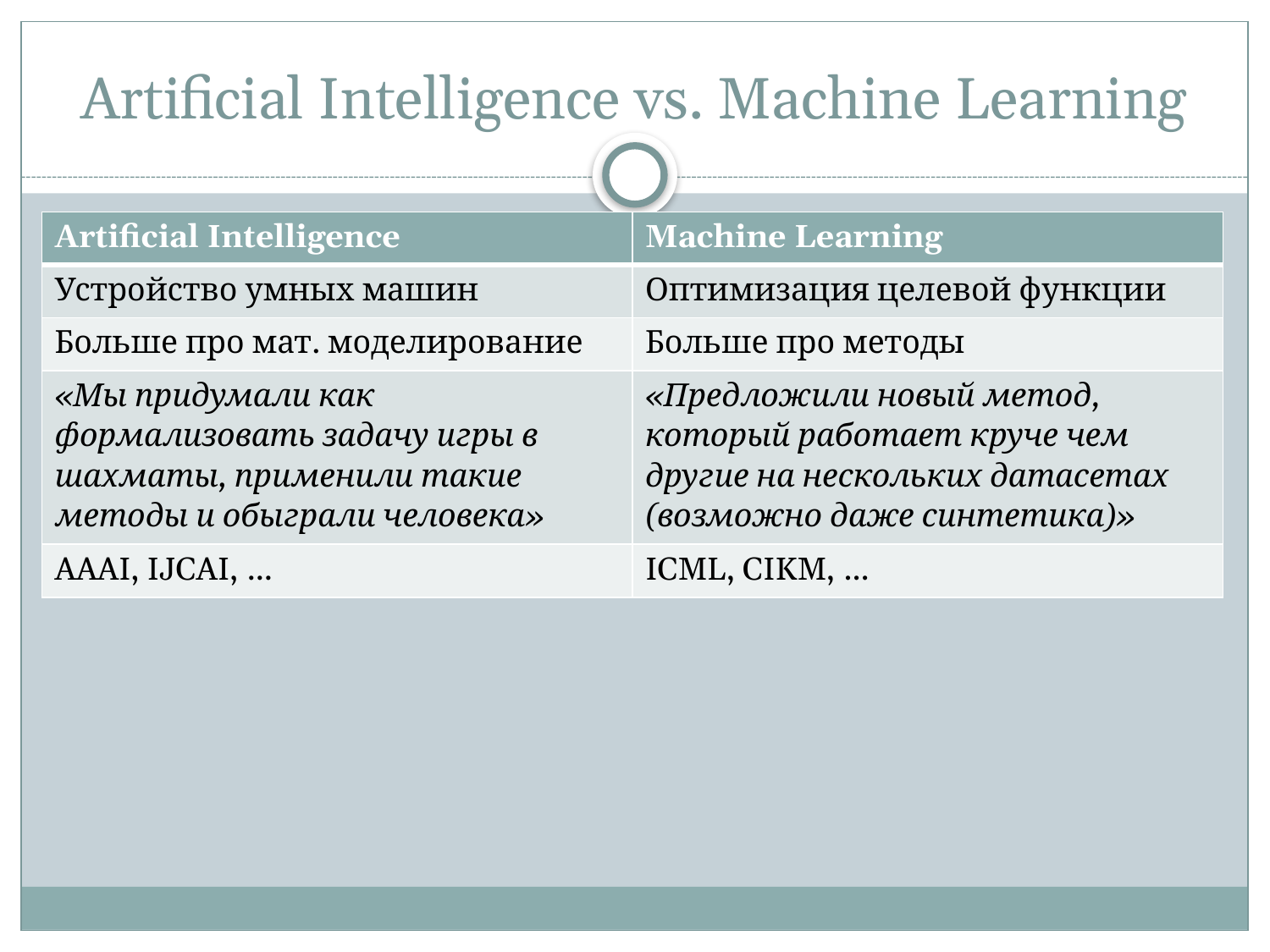

# Artificial Intelligence vs. Machine Learning
| Artificial Intelligence | Machine Learning |
| --- | --- |
| Устройство умных машин | Оптимизация целевой функции |
| Больше про мат. моделирование | Больше про методы |
| «Мы придумали как формализовать задачу игры в шахматы, применили такие методы и обыграли человека» | «Предложили новый метод, который работает круче чем другие на нескольких датасетах (возможно даже синтетика)» |
| AAAI, IJCAI, … | ICML, CIKM, … |